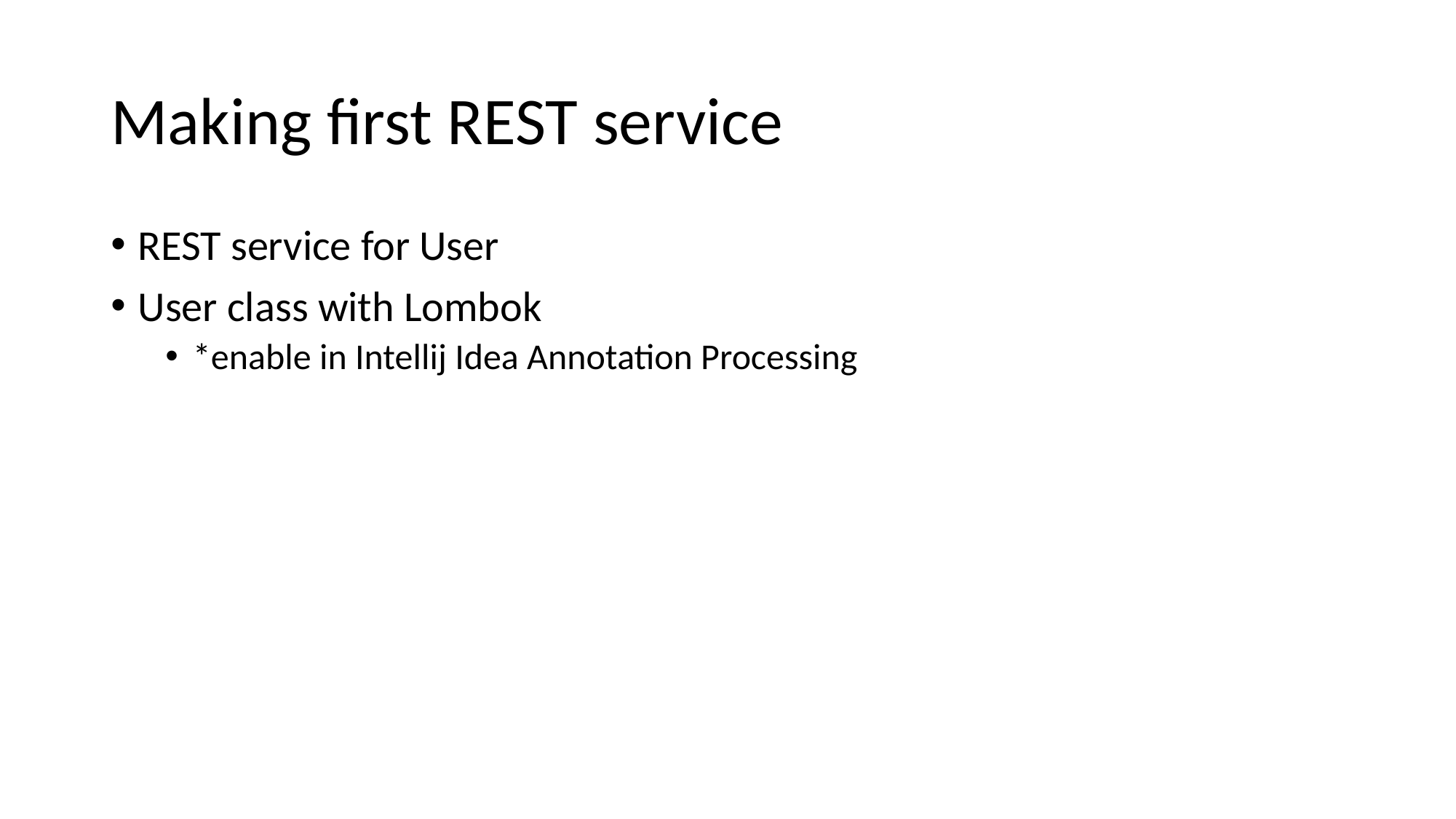

# Making first REST service
REST service for User
User class with Lombok
*enable in Intellij Idea Annotation Processing